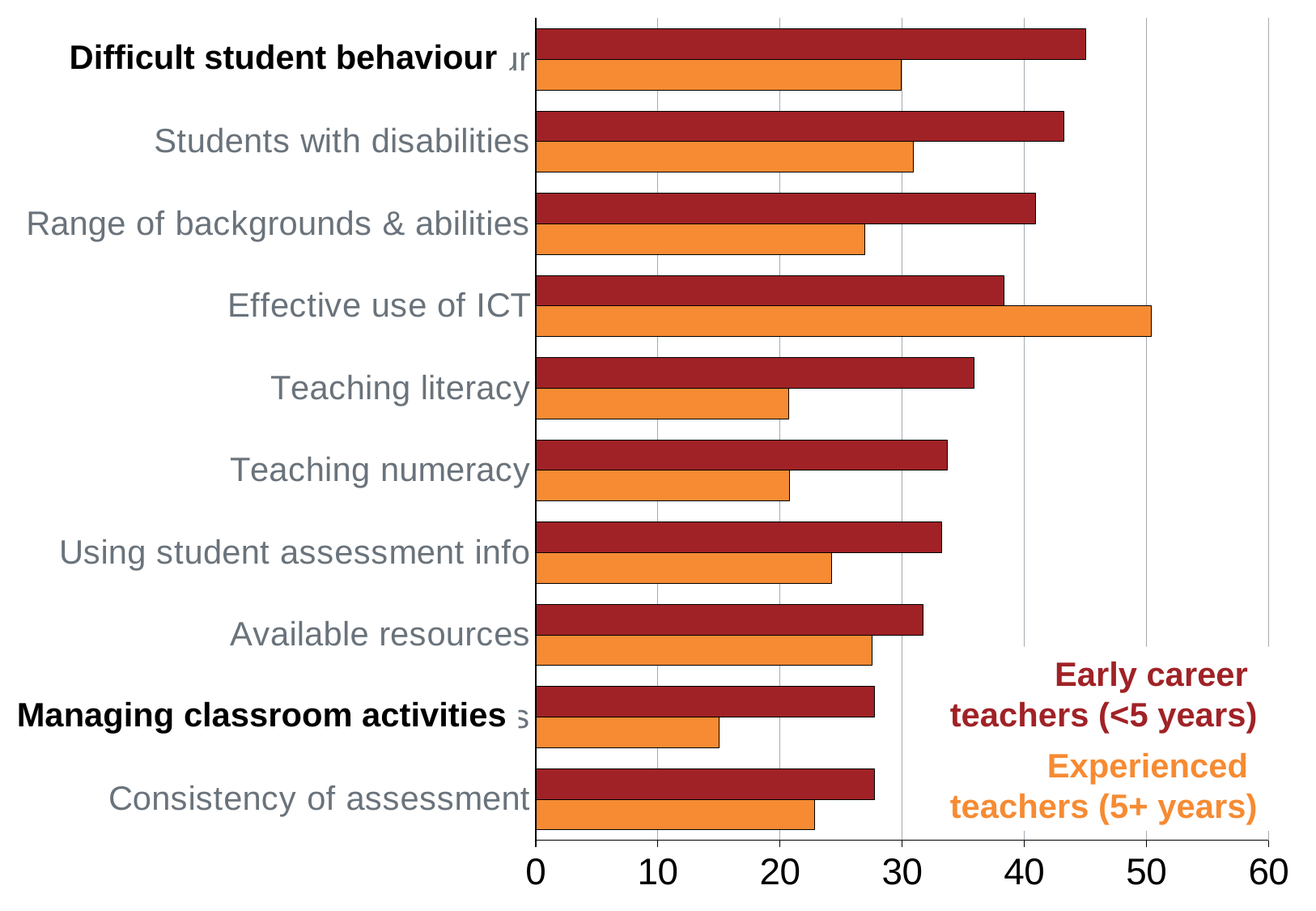

### Chart

| Category | % of primary teachers (>5yrs experience) | % of primary teachers (<5yrs experience)2 |
|---|---|---|
| Consistency of assessment | 22.8 | 27.7 |
| Managing classroom activities | 15.0 | 27.7 |
| Available resources | 27.5 | 31.7 |
| Using student assessment info | 24.2 | 33.2 |
| Teaching numeracy | 20.8 | 33.7 |
| Teaching literacy | 20.7 | 35.9 |
| Effective use of ICT | 50.4 | 38.3 |
| Range of backgrounds & abilities | 26.9 | 40.9 |
| Students with disabilities | 30.9 | 43.2 |
| Difficult student behaviour | 29.9 | 45.0 |
Difficult student behaviour
Early career
teachers (<5 years)

Experienced
teachers (5+ years)
Managing classroom activities